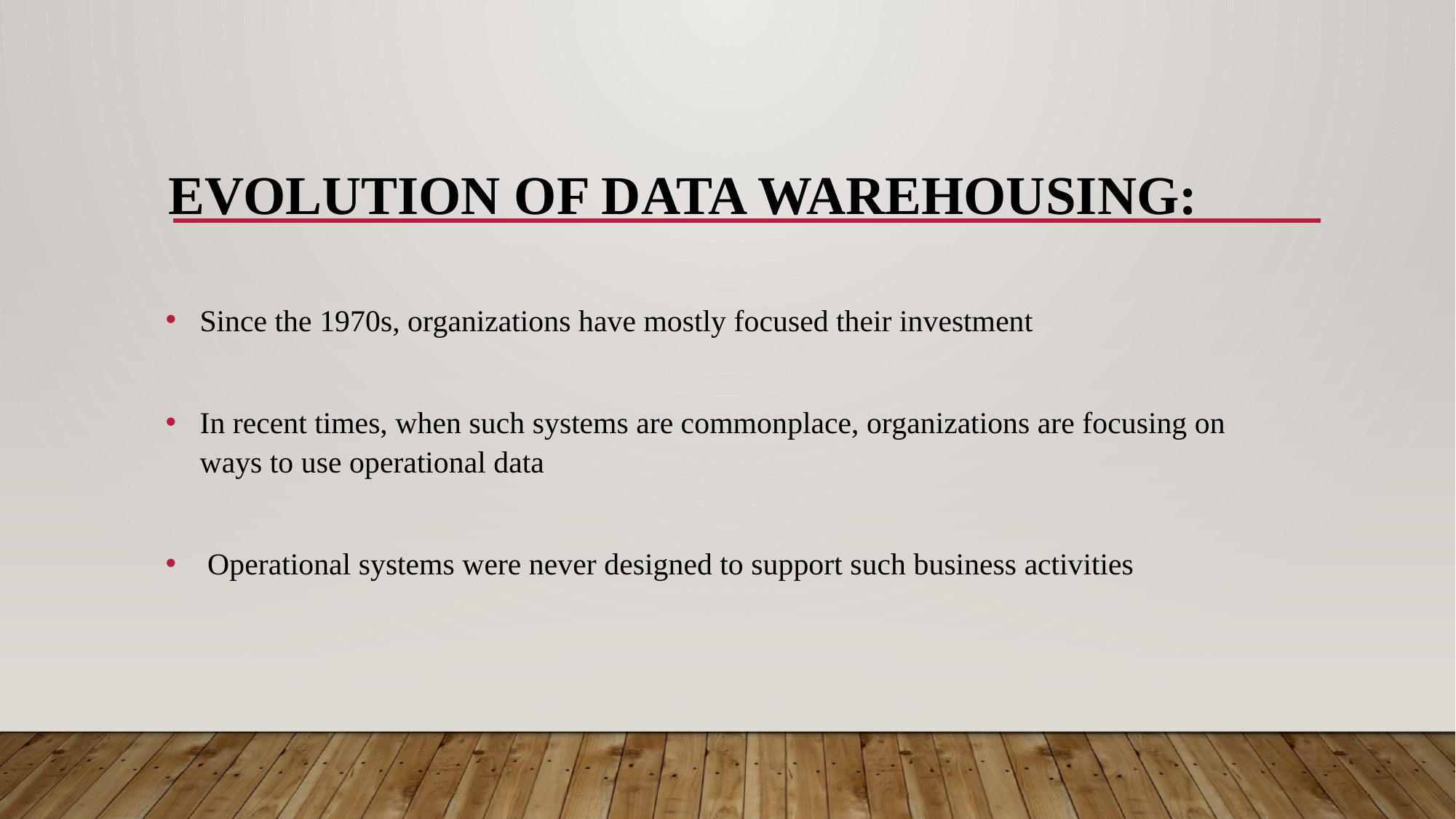

# Evolution of Data Warehousing:
Since the 1970s, organizations have mostly focused their investment

In recent times, when such systems are commonplace, organizations are focusing on ways to use operational data

 Operational systems were never designed to support such business activities